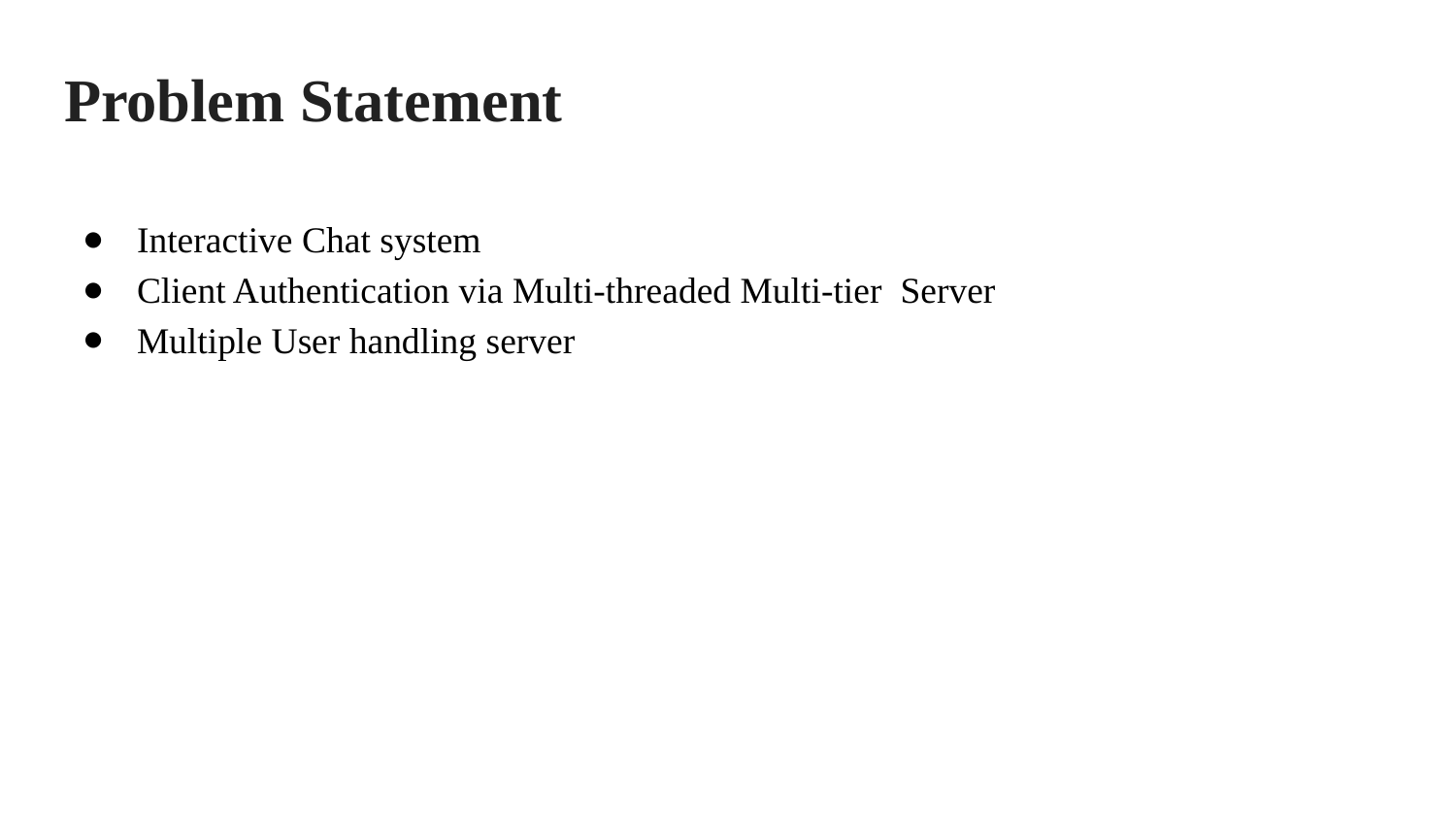

# Problem Statement
Interactive Chat system
Client Authentication via Multi-threaded Multi-tier  Server
Multiple User handling server